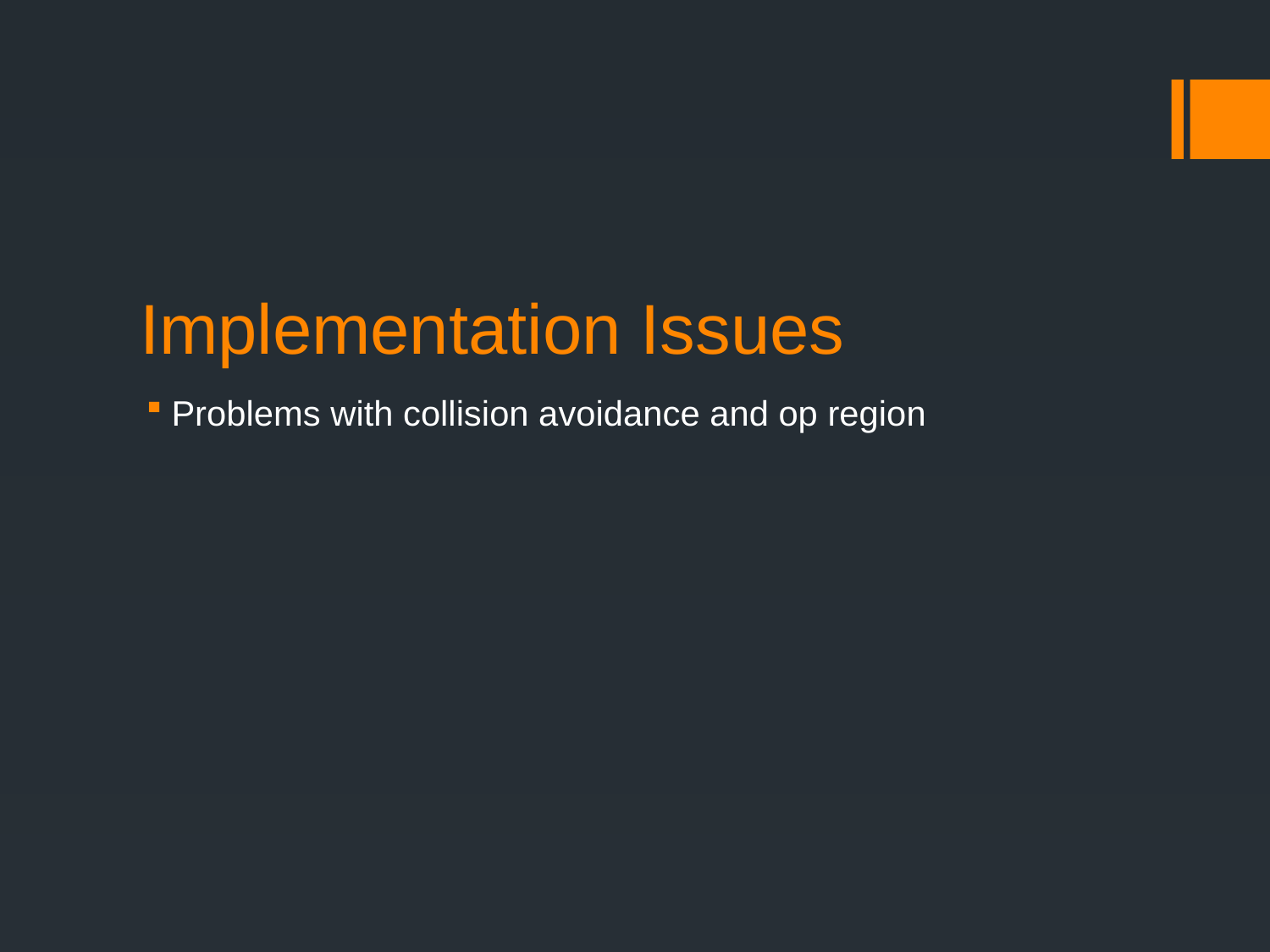

# Implementation Issues

Problems with collision avoidance and op region